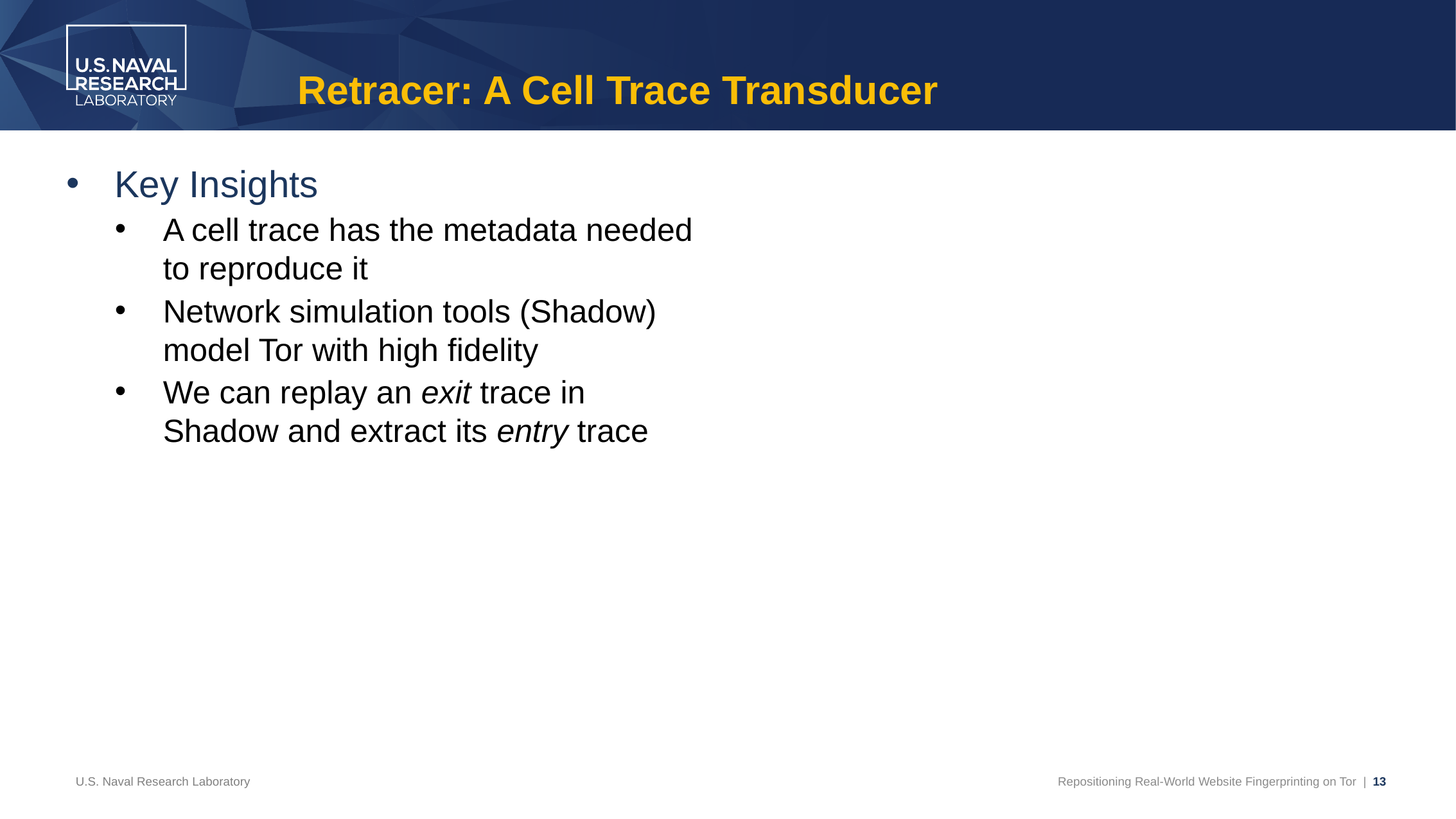

# Retracer: A Cell Trace Transducer
Key Insights
A cell trace has the metadata needed to reproduce it
Network simulation tools (Shadow) model Tor with high fidelity
We can replay an exit trace in Shadow and extract its entry trace

U.S. Naval Research Laboratory
Repositioning Real-World Website Fingerprinting on Tor  |  13